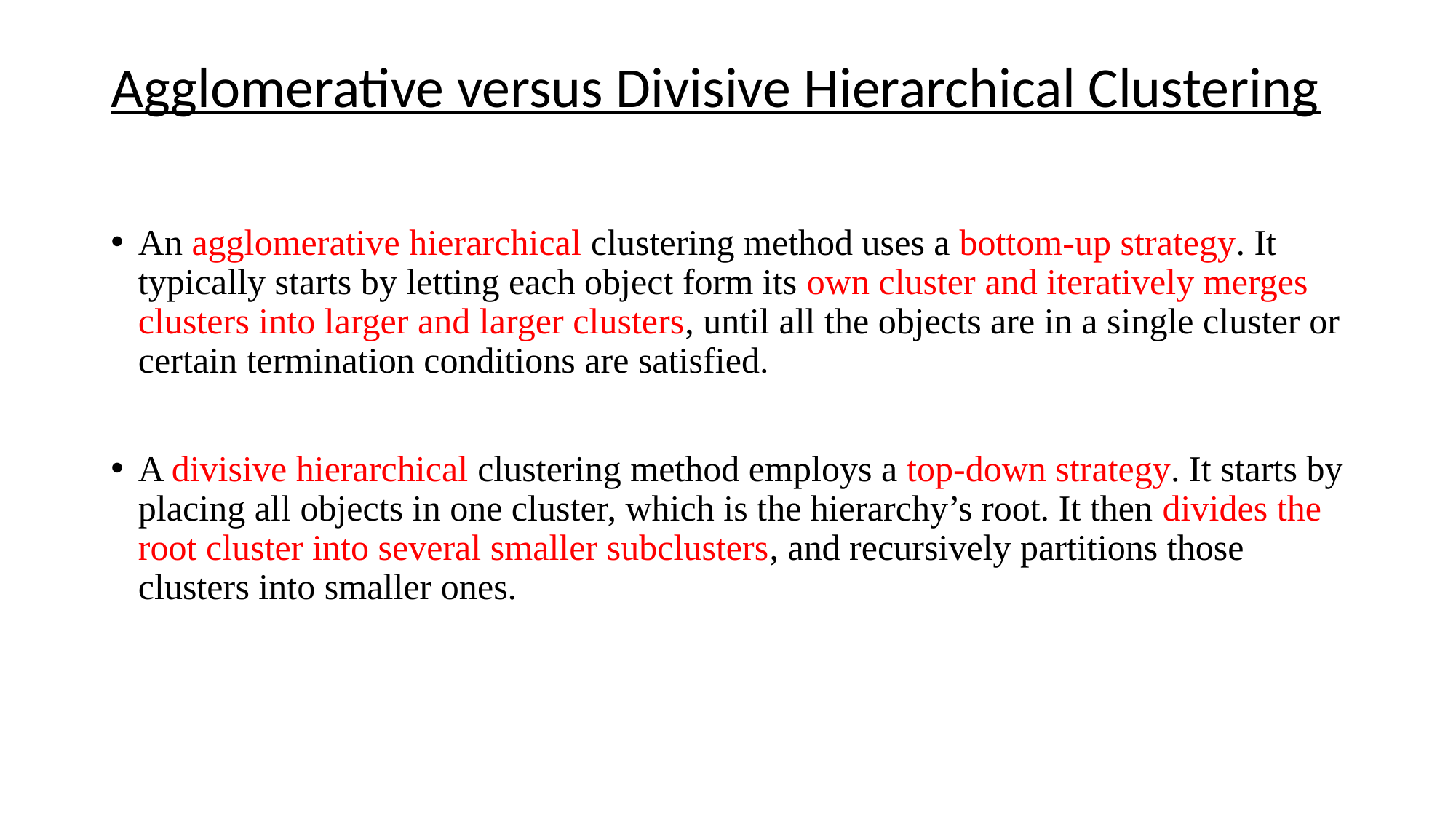

# Agglomerative versus Divisive Hierarchical Clustering
An agglomerative hierarchical clustering method uses a bottom-up strategy. It typically starts by letting each object form its own cluster and iteratively merges clusters into larger and larger clusters, until all the objects are in a single cluster or certain termination conditions are satisfied.

A divisive hierarchical clustering method employs a top-down strategy. It starts by placing all objects in one cluster, which is the hierarchy’s root. It then divides the root cluster into several smaller subclusters, and recursively partitions those clusters into smaller ones.